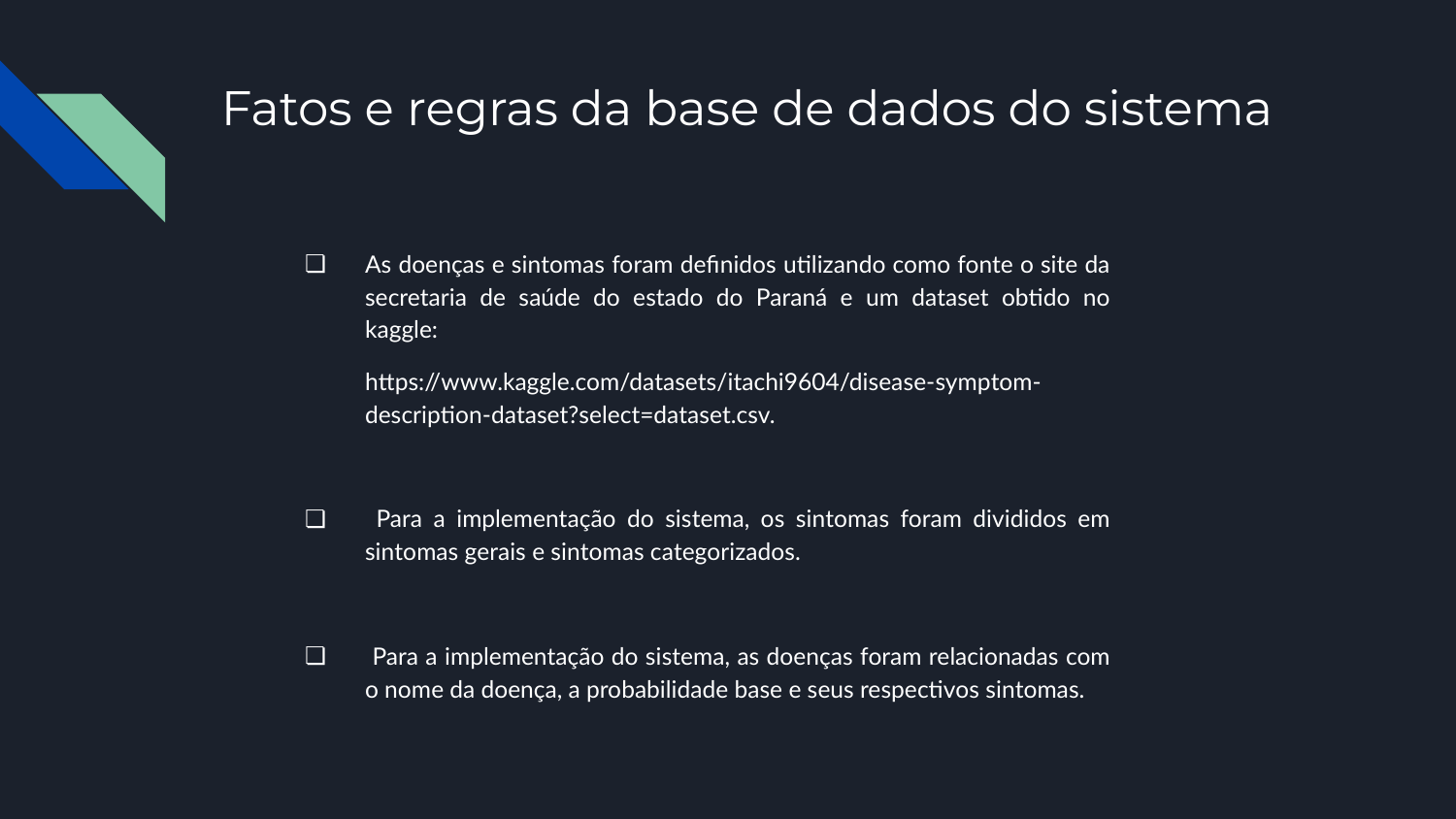

# Fatos e regras da base de dados do sistema
As doenças e sintomas foram definidos utilizando como fonte o site da secretaria de saúde do estado do Paraná e um dataset obtido no kaggle:
https://www.kaggle.com/datasets/itachi9604/disease-symptom-description-dataset?select=dataset.csv.

 Para a implementação do sistema, os sintomas foram divididos em sintomas gerais e sintomas categorizados.

 Para a implementação do sistema, as doenças foram relacionadas com o nome da doença, a probabilidade base e seus respectivos sintomas.